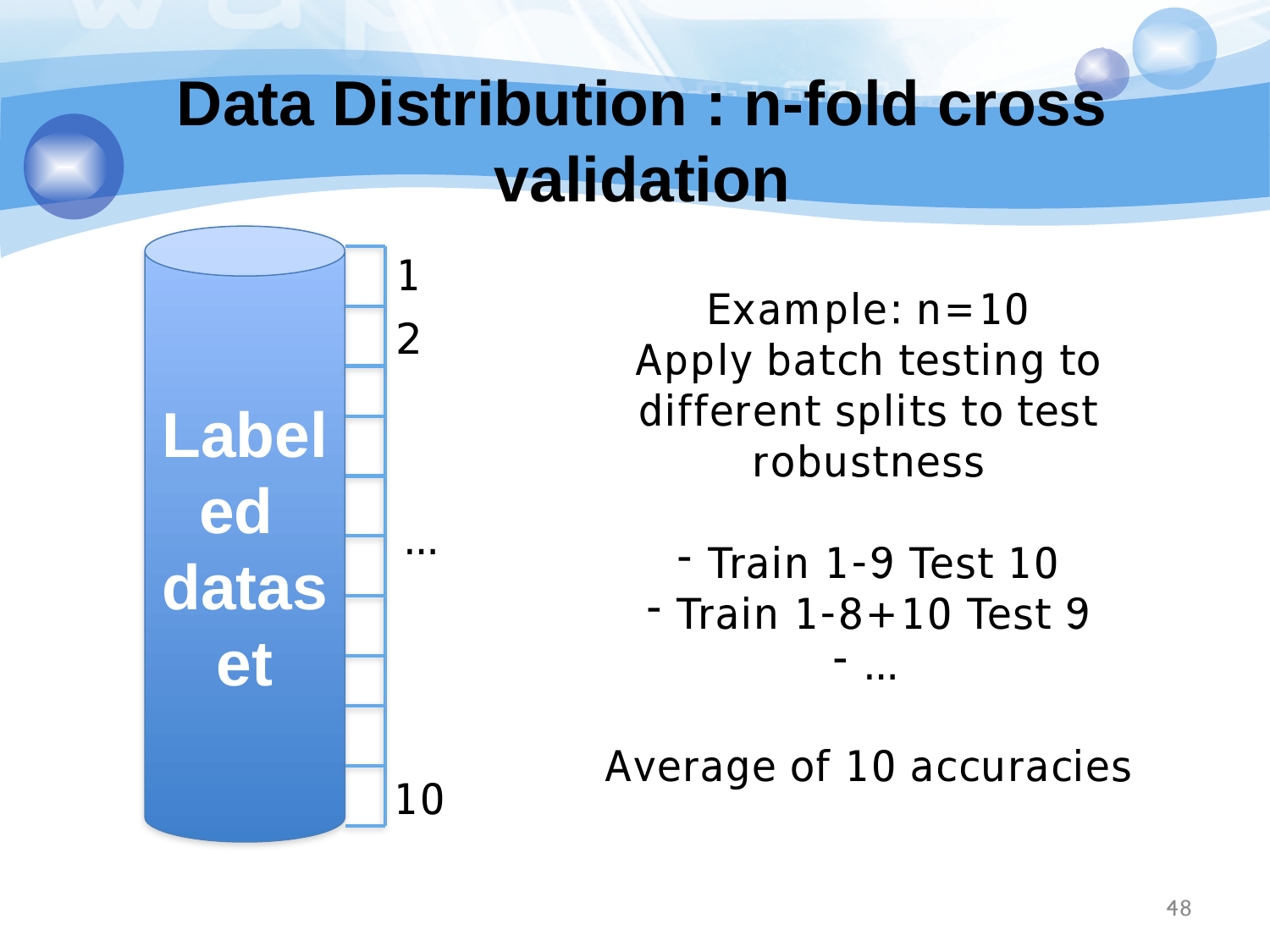

48
# Data Distribution : n-fold cross validation
Labeled
dataset
1
Example: n=10
Apply batch testing to different splits to test robustness

Train 1-9 Test 10
Train 1-8+10 Test 9
…

Average of 10 accuracies
2
…
10